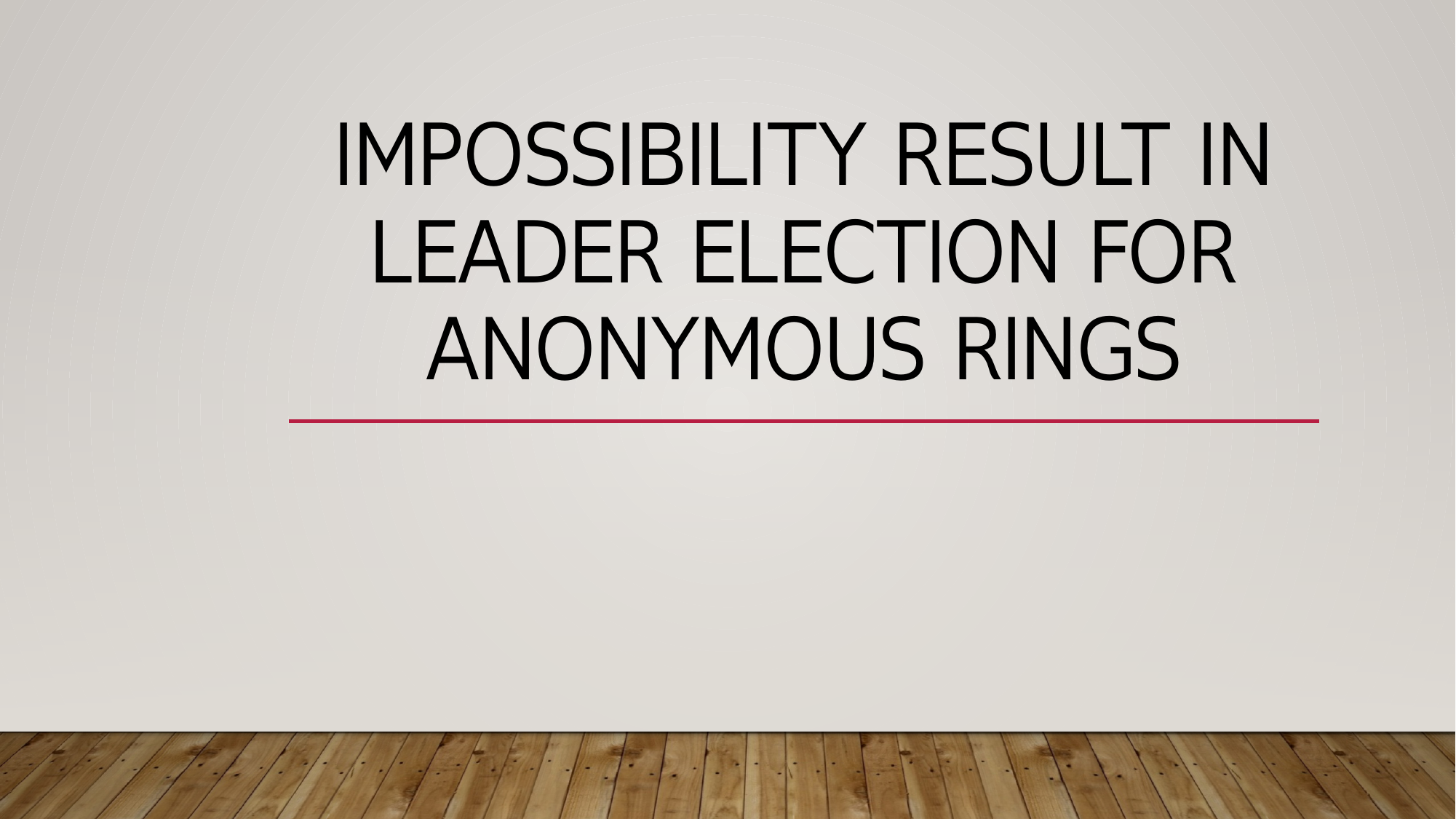

# Impossibility Result in leader election for anonymous rings